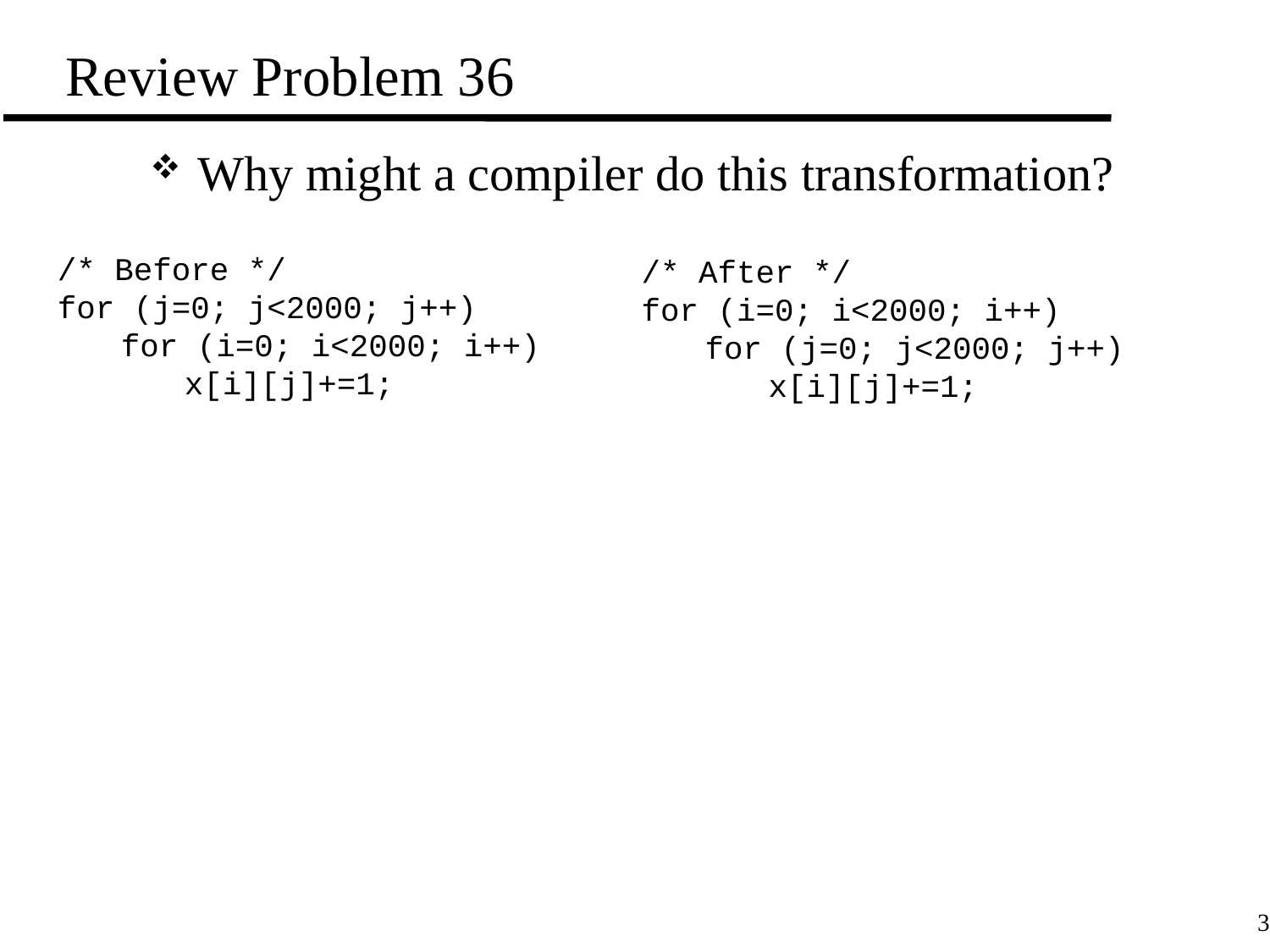

# Review Problem 36
Why might a compiler do this transformation?
/* Before */
for (j=0; j<2000; j++)
	for (i=0; i<2000; i++)
		x[i][j]+=1;
/* After */
for (i=0; i<2000; i++)
	for (j=0; j<2000; j++)
		x[i][j]+=1;